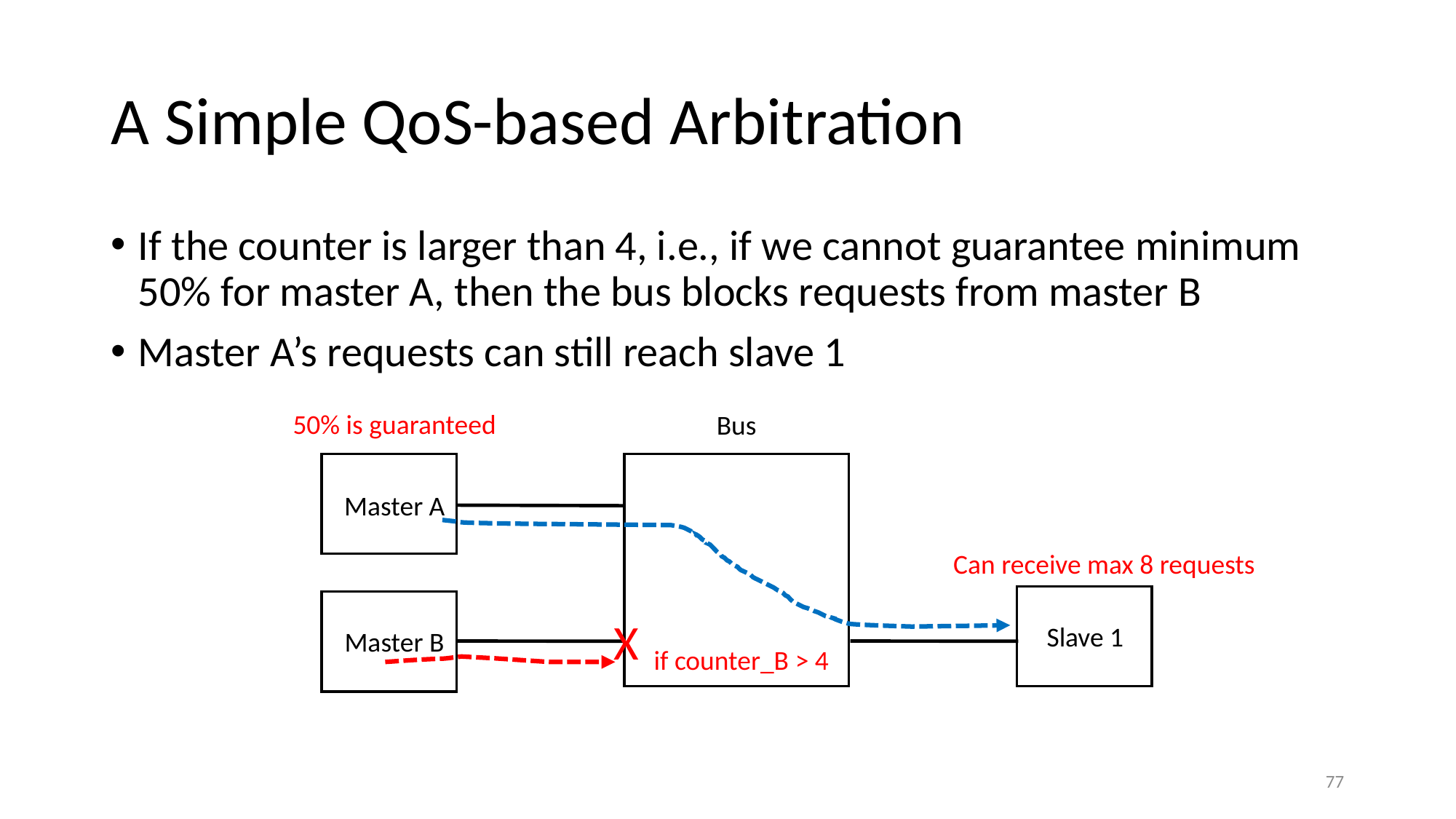

# A Simple QoS-based Arbitration
If the counter is larger than 4, i.e., if we cannot guarantee minimum 50% for master A, then the bus blocks requests from master B
Master A’s requests can still reach slave 1
50% is guaranteed
Bus

Master A

Can receive max 8 requests

X
Slave 1
Master B
if counter_B > 4

77